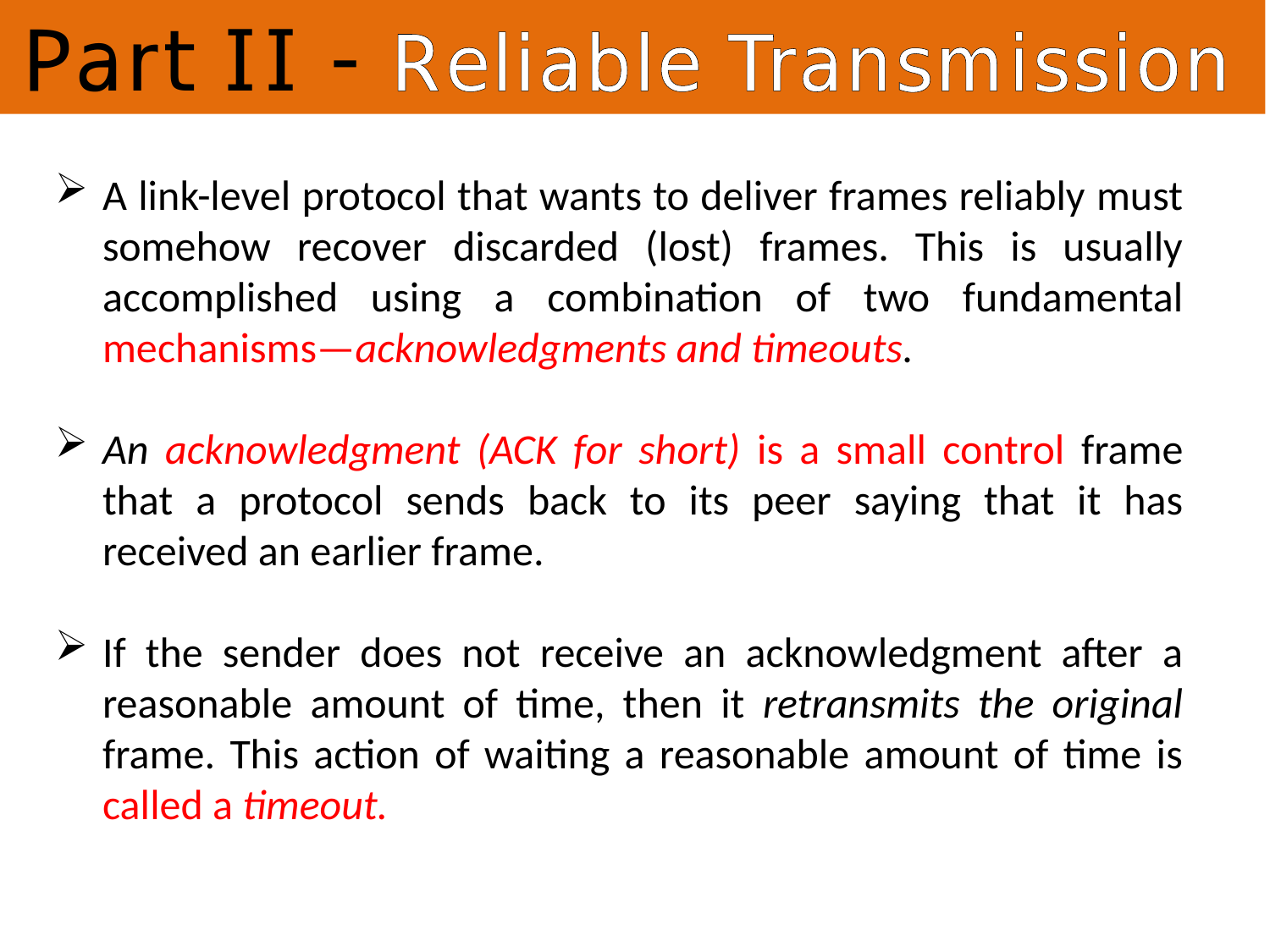

Part II - Reliable Transmission
A link-level protocol that wants to deliver frames reliably must somehow recover discarded (lost) frames. This is usually accomplished using a combination of two fundamental mechanisms—acknowledgments and timeouts.

An acknowledgment (ACK for short) is a small control frame that a protocol sends back to its peer saying that it has received an earlier frame.

If the sender does not receive an acknowledgment after a reasonable amount of time, then it retransmits the original frame. This action of waiting a reasonable amount of time is called a timeout.